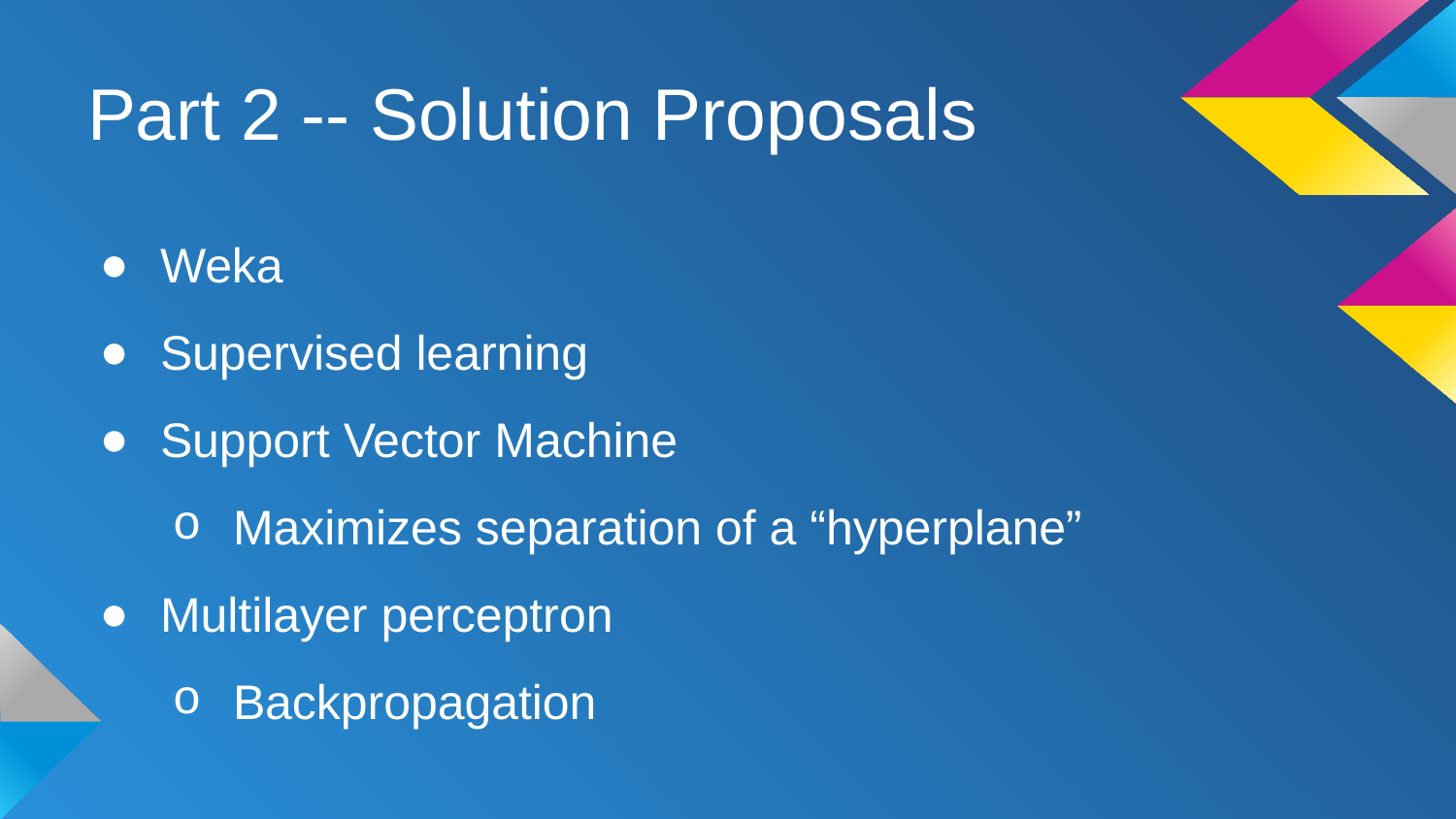

# Part 2 -- Solution Proposals
Weka
Supervised learning
Support Vector Machine
Maximizes separation of a “hyperplane”
Multilayer perceptron
Backpropagation